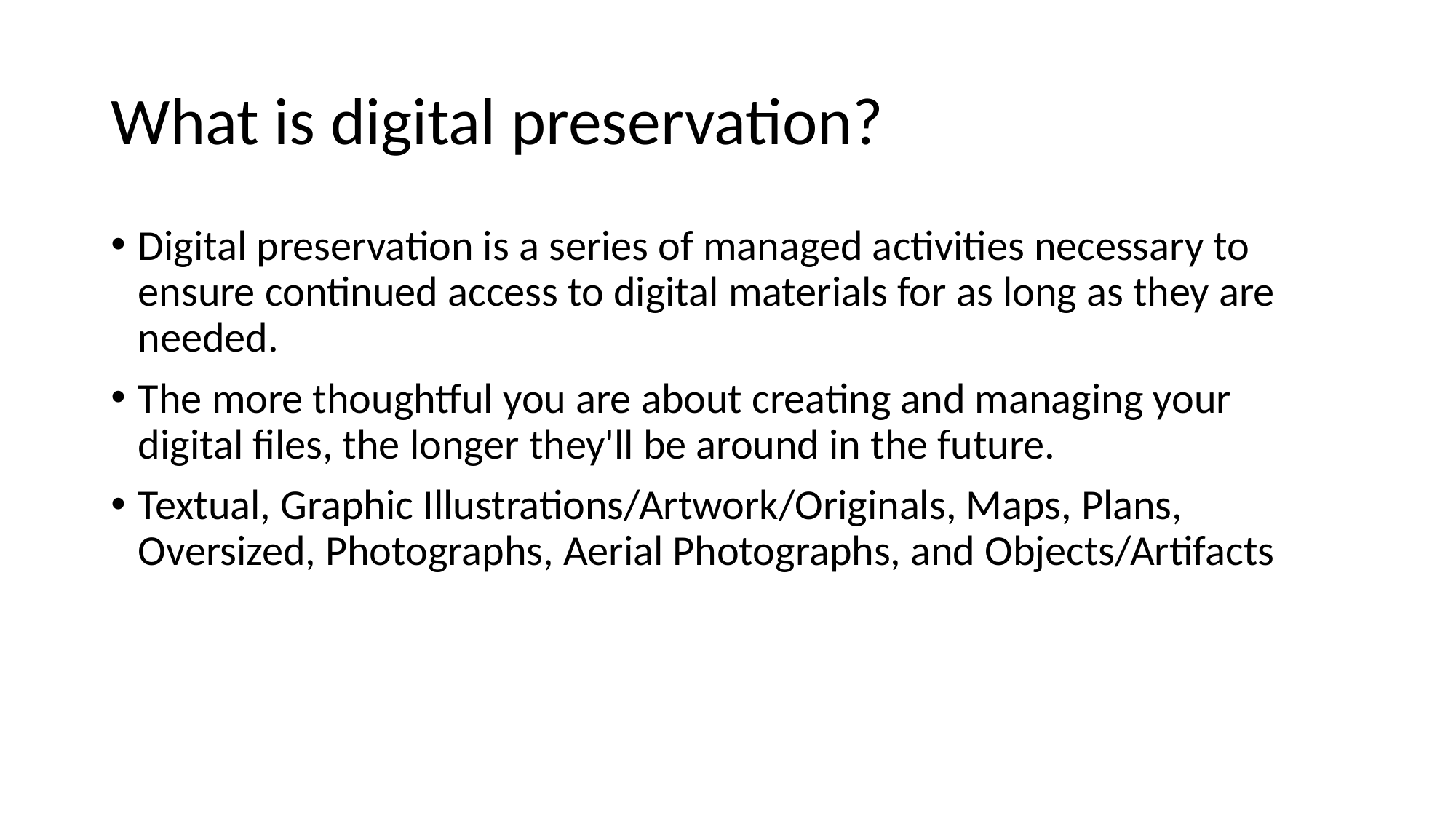

# What is digital preservation?
Digital preservation is a series of managed activities necessary to ensure continued access to digital materials for as long as they are needed.
The more thoughtful you are about creating and managing your digital files, the longer they'll be around in the future.
Textual, Graphic Illustrations/Artwork/Originals, Maps, Plans, Oversized, Photographs, Aerial Photographs, and Objects/Artifacts